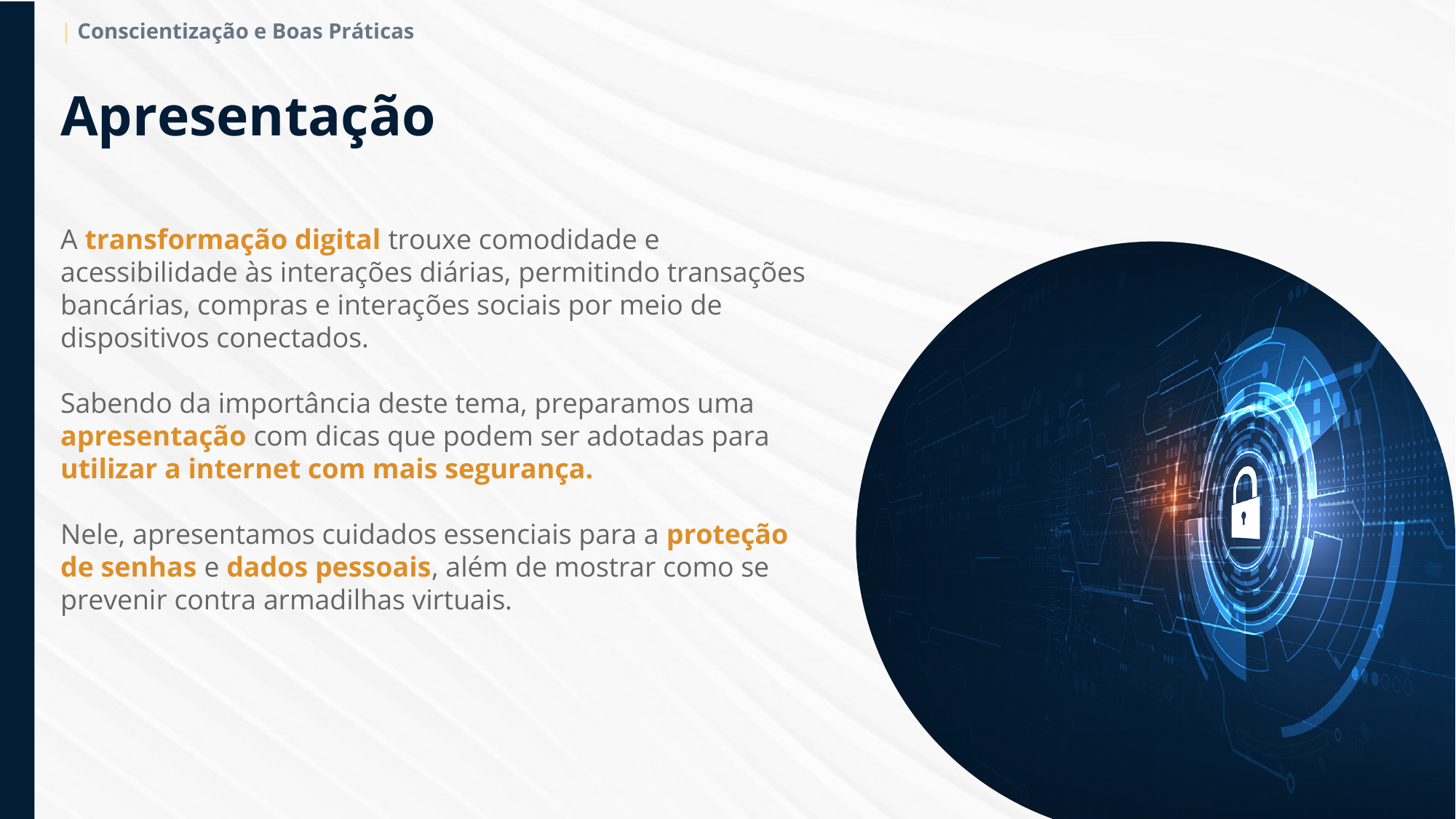

| Conscientização e Boas Práticas
Apresentação
A transformação digital trouxe comodidade e acessibilidade às interações diárias, permitindo transações bancárias, compras e interações sociais por meio de dispositivos conectados.

Sabendo da importância deste tema, preparamos uma apresentação com dicas que podem ser adotadas para utilizar a internet com mais segurança.

Nele, apresentamos cuidados essenciais para a proteção de senhas e dados pessoais, além de mostrar como se prevenir contra armadilhas virtuais.